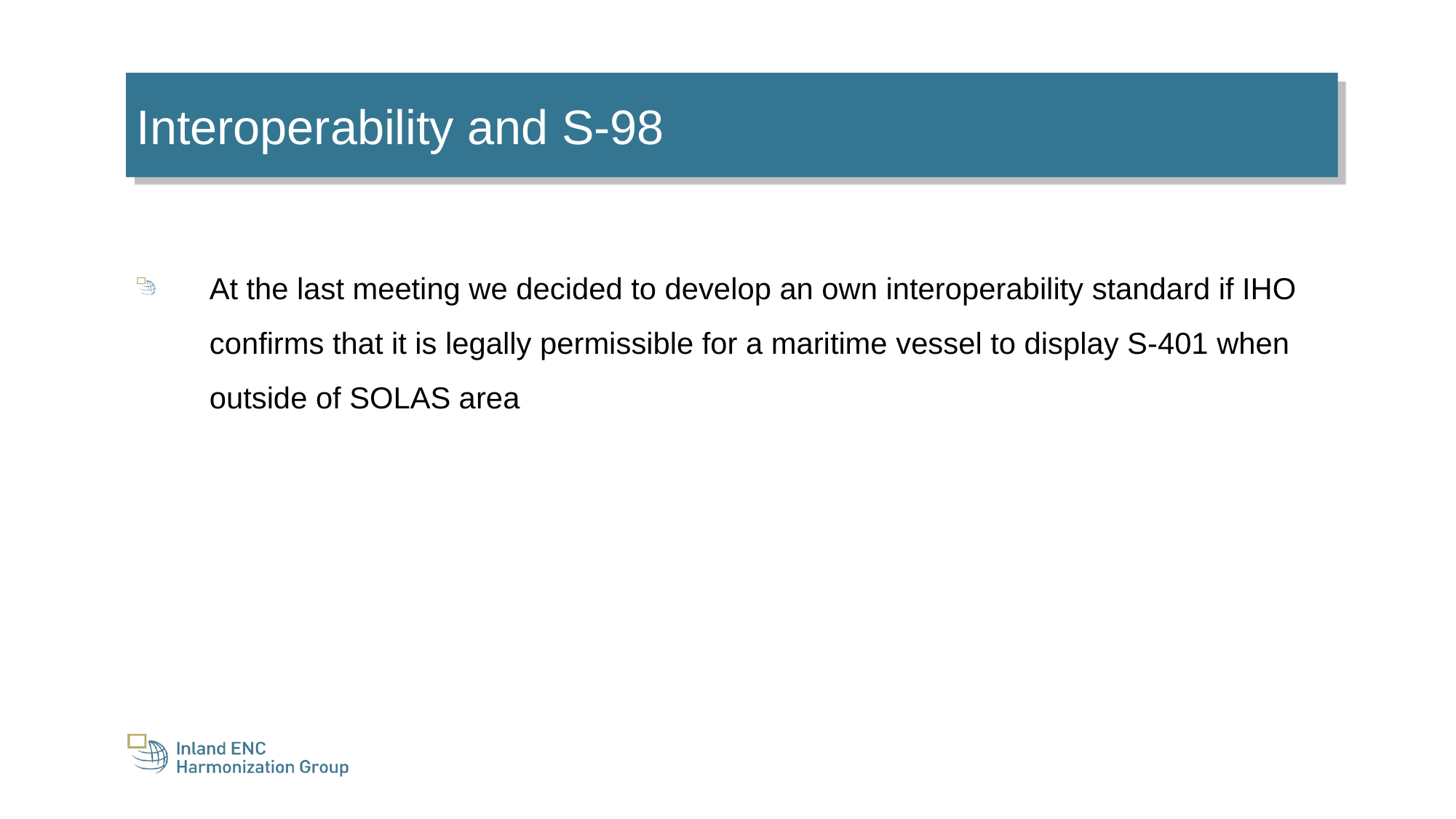

Interoperability and S-98
At the last meeting we decided to develop an own interoperability standard if IHO confirms that it is legally permissible for a maritime vessel to display S-401 when outside of SOLAS area